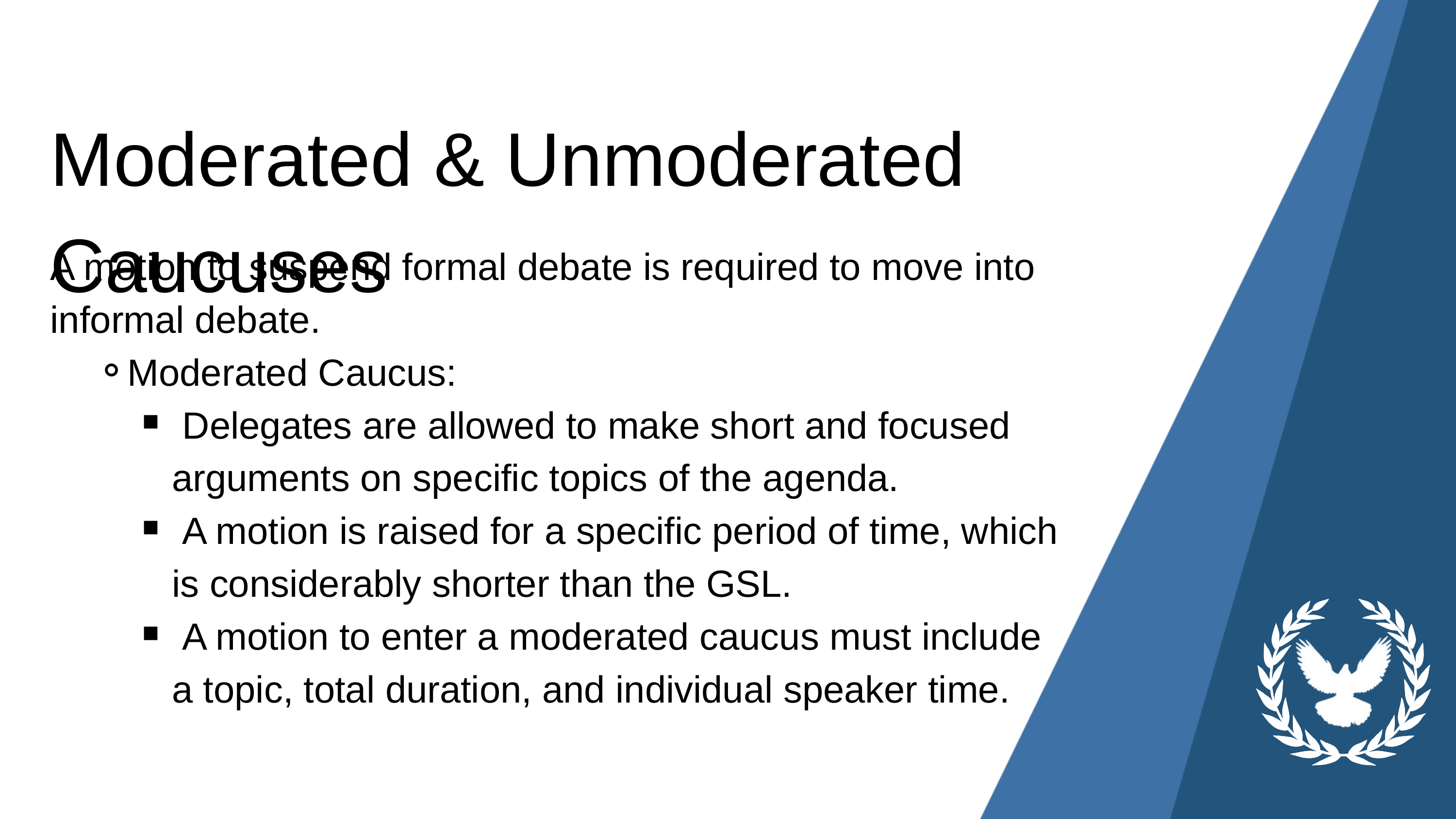

Moderated & Unmoderated Caucuses
A motion to suspend formal debate is required to move into informal debate.
Moderated Caucus:
 Delegates are allowed to make short and focused arguments on specific topics of the agenda.
 A motion is raised for a specific period of time, which is considerably shorter than the GSL.
 A motion to enter a moderated caucus must include a topic, total duration, and individual speaker time.